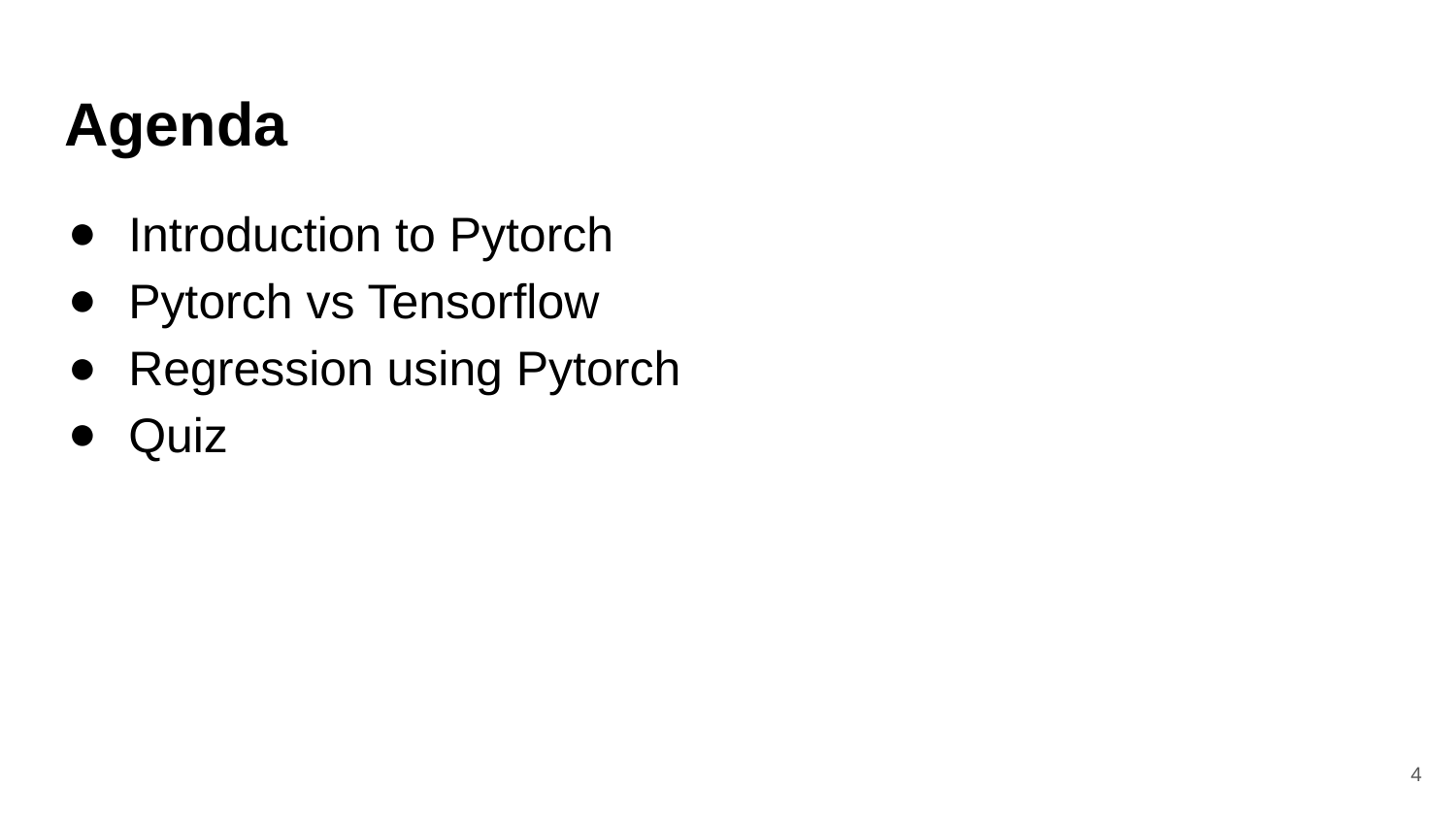

# Agenda
Introduction to Pytorch
Pytorch vs Tensorflow
Regression using Pytorch
Quiz
4